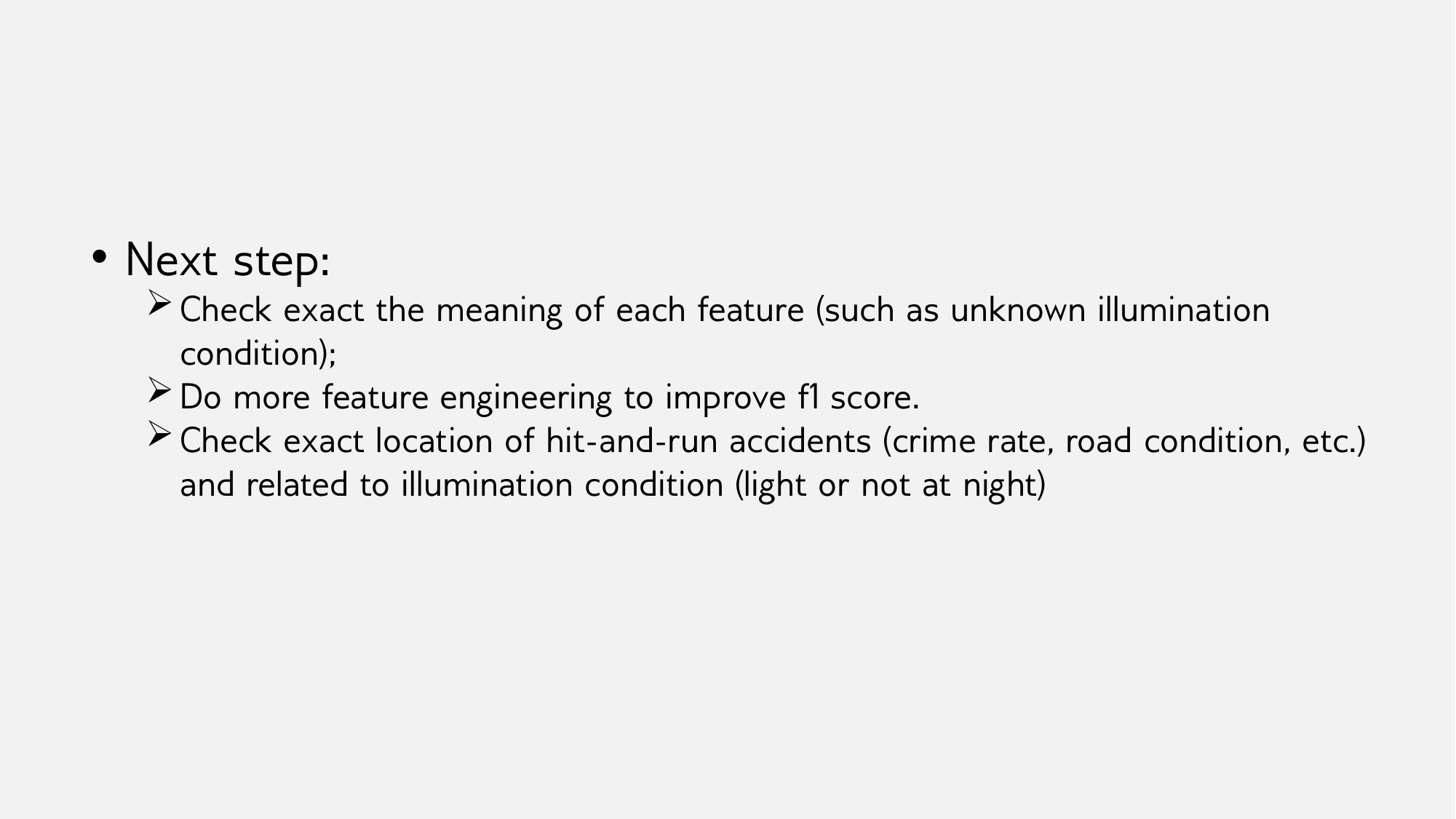

Next step:
Check exact the meaning of each feature (such as unknown illumination condition);
Do more feature engineering to improve f1 score.
Check exact location of hit-and-run accidents (crime rate, road condition, etc.) and related to illumination condition (light or not at night)